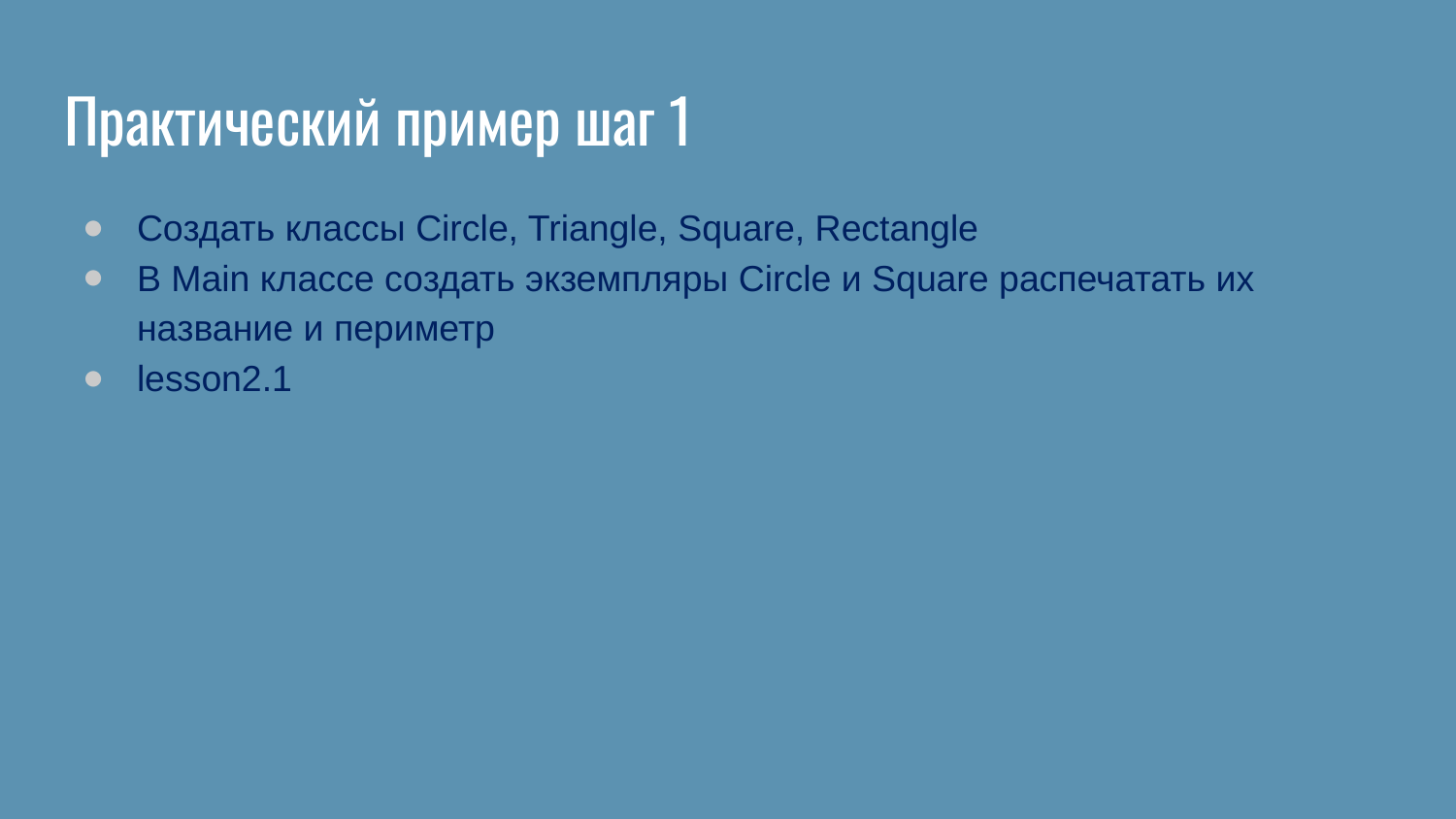

# Практический пример шаг 1
Создать классы Circle, Triangle, Square, Rectangle
В Main классе создать экземпляры Circle и Square распечатать их название и периметр
lesson2.1